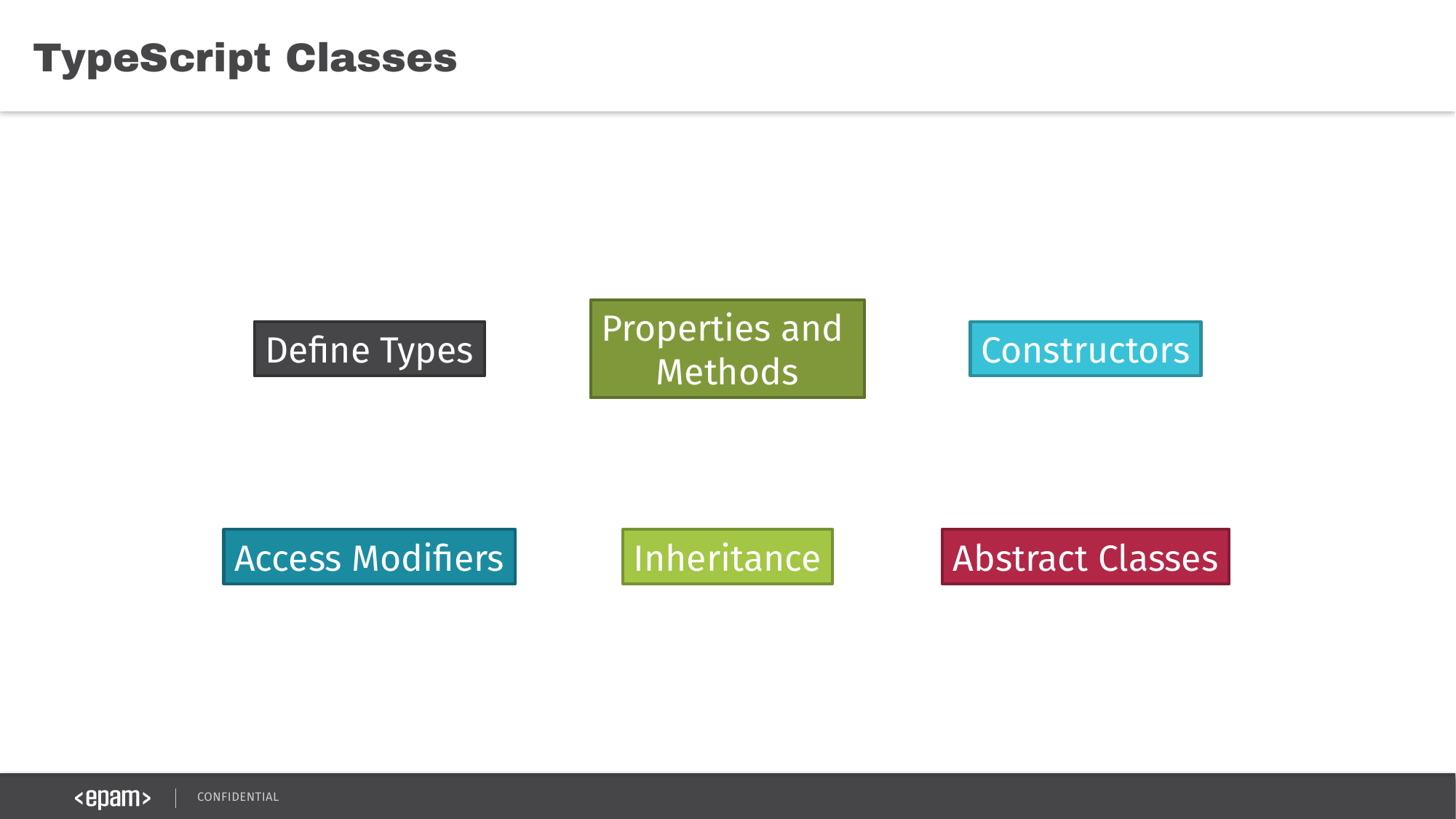

TypeScript Classes
Define Types
Properties and
Methods
Constructors
Access Modifiers
Inheritance
Abstract Classes